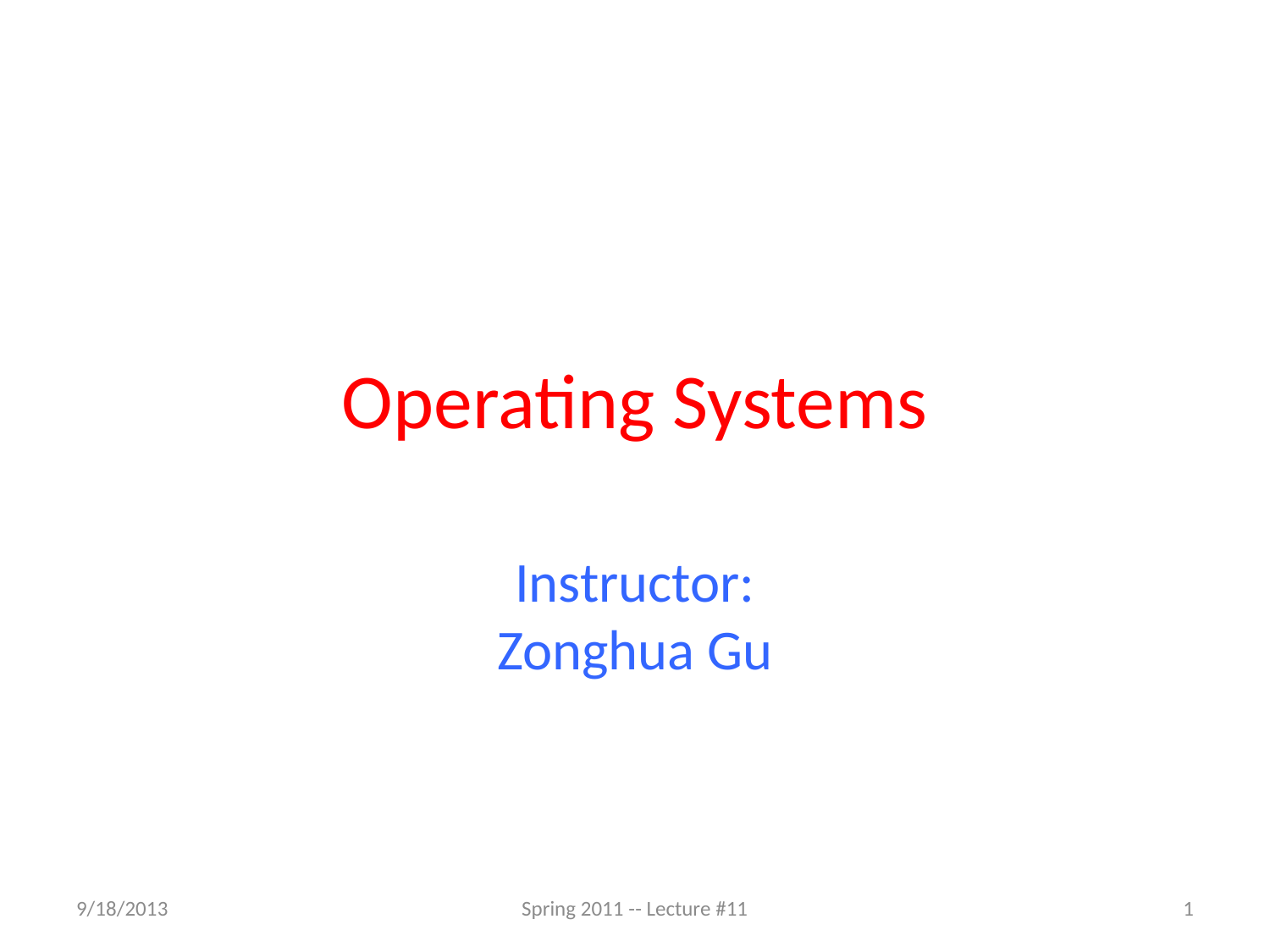

# Operating Systems
Instructor:
Zonghua Gu
9/18/2013
Spring 2011 -- Lecture #11
1